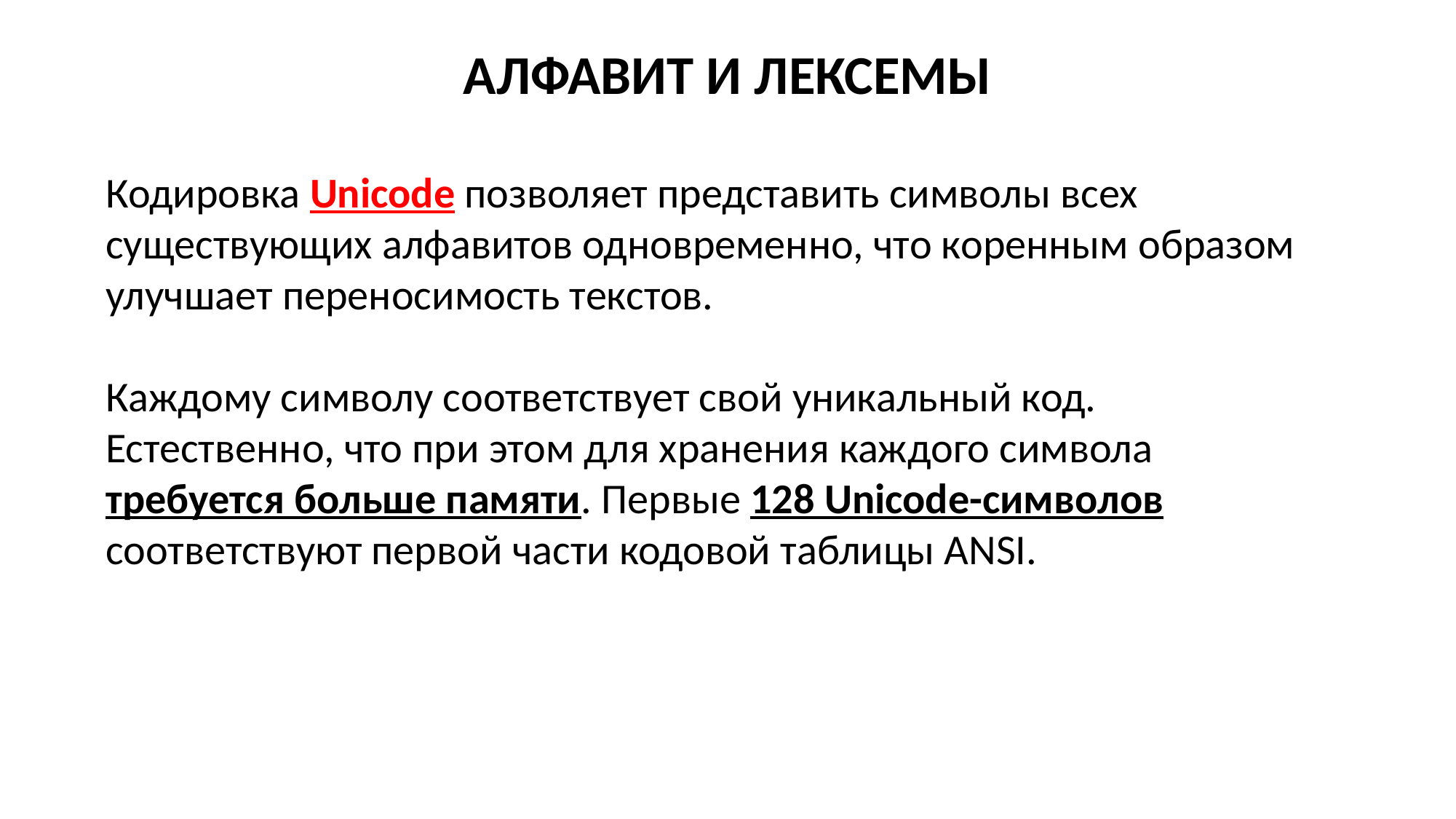

АЛФАВИТ И ЛЕКСЕМЫ
Кодировка Unicode позволяет представить символы всех существующих алфавитов одновременно, что коренным образом улучшает переносимость текстов.

Каждому символу соответствует свой уникальный код. Естественно, что при этом для хранения каждого символа требуется больше памяти. Первые 128 Unicode-символов соответствуют первой части кодовой таблицы ANSI.